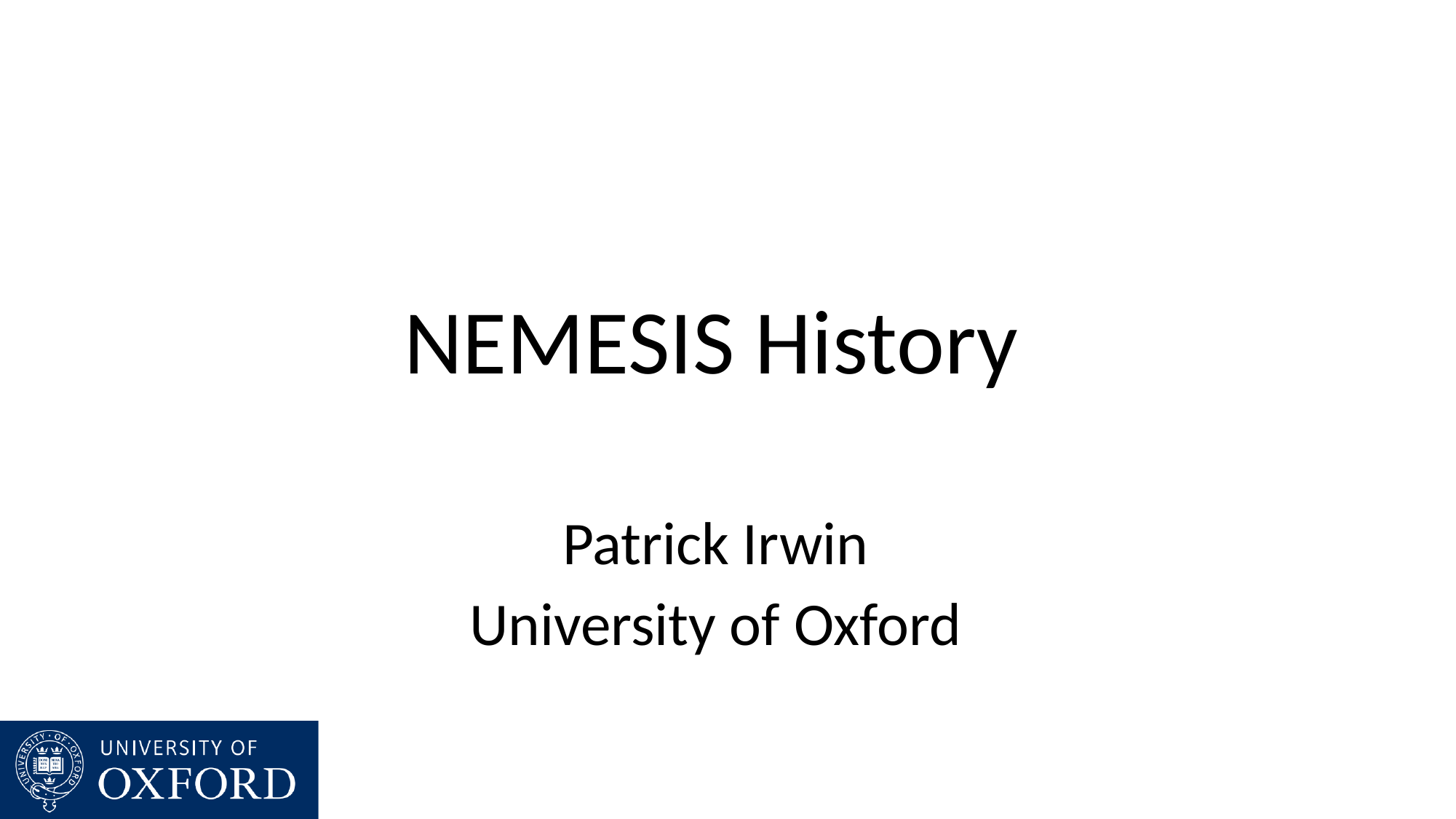

# NEMESIS History
Patrick Irwin
University of Oxford